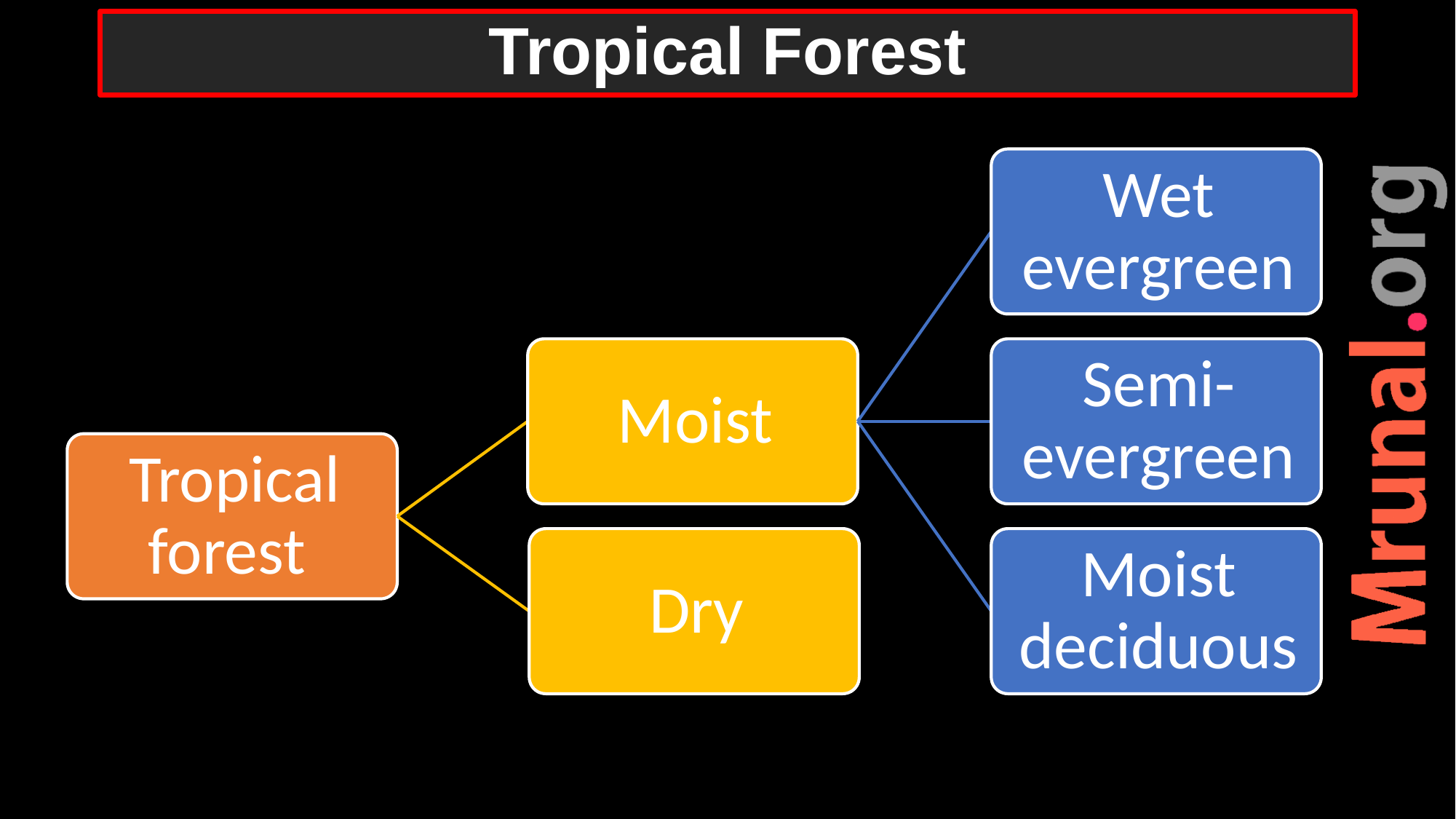

# Tropical Forest
Tropical forest

Moist

Wet evergreen

Semi-evergreen

Moist deciduous

Dry